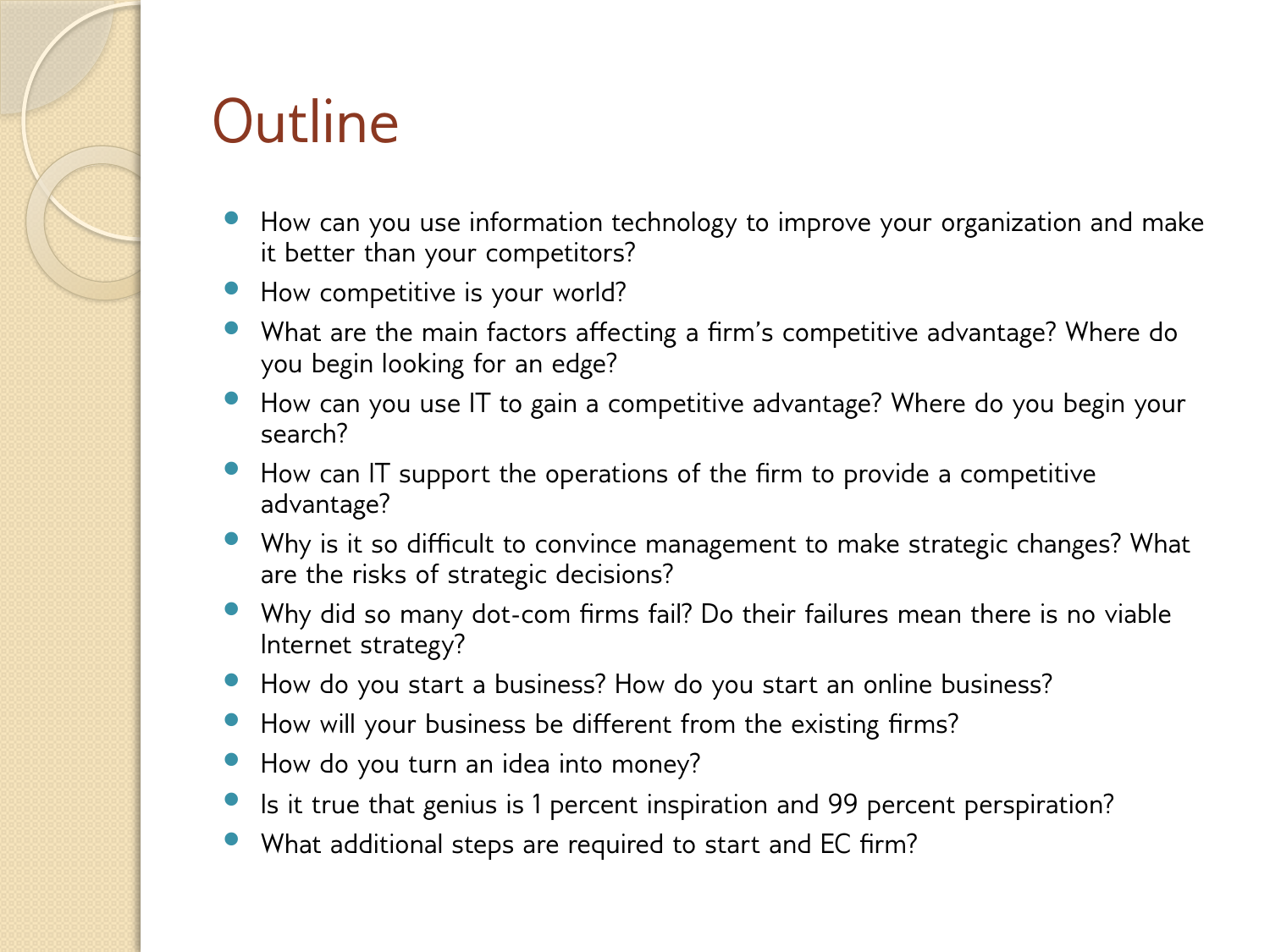

# Outline
How can you use information technology to improve your organization and make it better than your competitors?
How competitive is your world?
What are the main factors affecting a firm’s competitive advantage? Where do you begin looking for an edge?
How can you use IT to gain a competitive advantage? Where do you begin your search?
How can IT support the operations of the firm to provide a competitive advantage?
Why is it so difficult to convince management to make strategic changes? What are the risks of strategic decisions?
Why did so many dot-com firms fail? Do their failures mean there is no viable Internet strategy?
How do you start a business? How do you start an online business?
How will your business be different from the existing firms?
How do you turn an idea into money?
Is it true that genius is 1 percent inspiration and 99 percent perspiration?
What additional steps are required to start and EC firm?